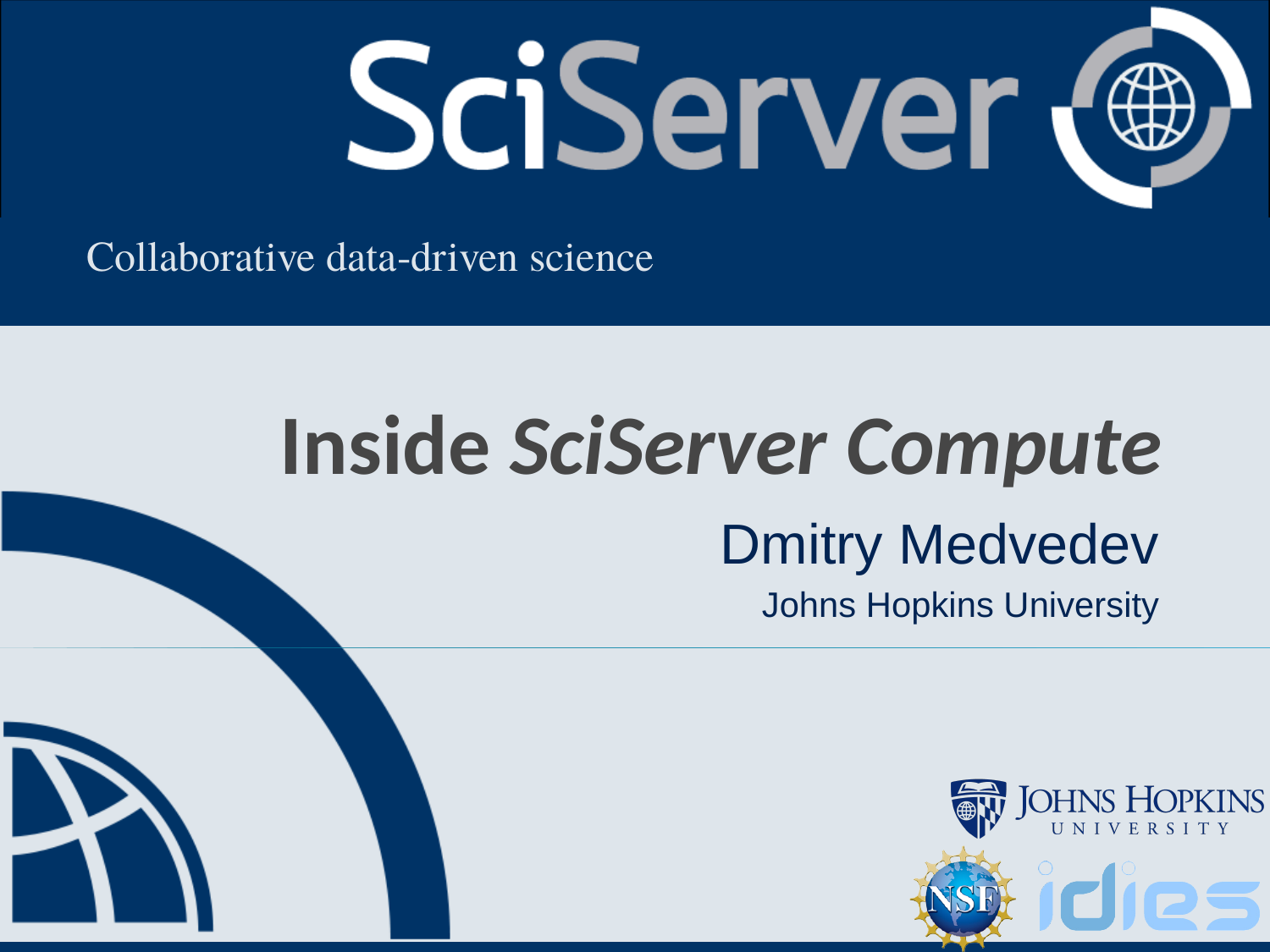

# Inside SciServer Compute
Dmitry Medvedev
Johns Hopkins University